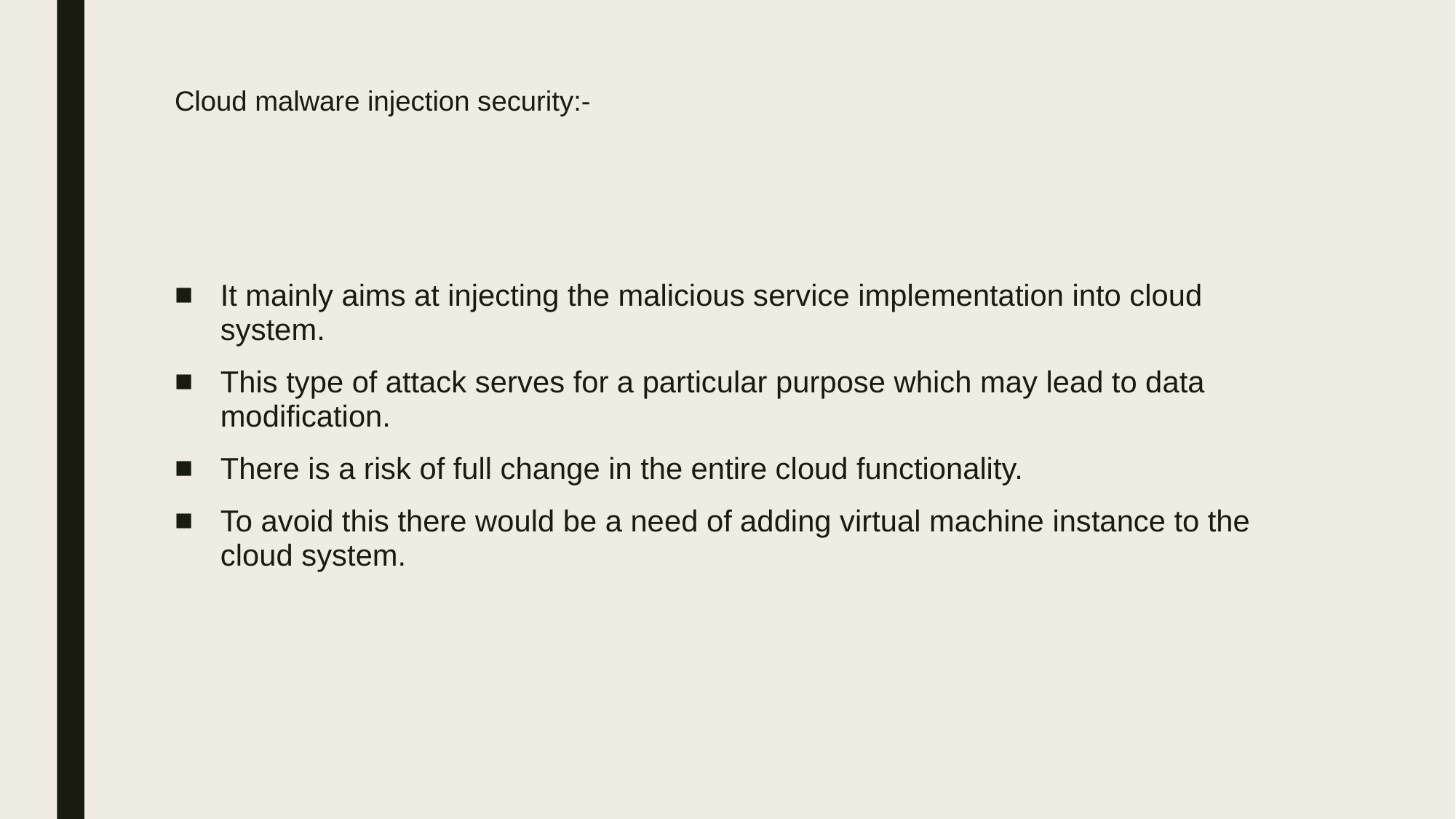

# Cloud malware injection security:-
It mainly aims at injecting the malicious service implementation into cloud system.
This type of attack serves for a particular purpose which may lead to data modification.
There is a risk of full change in the entire cloud functionality.
To avoid this there would be a need of adding virtual machine instance to the cloud system.